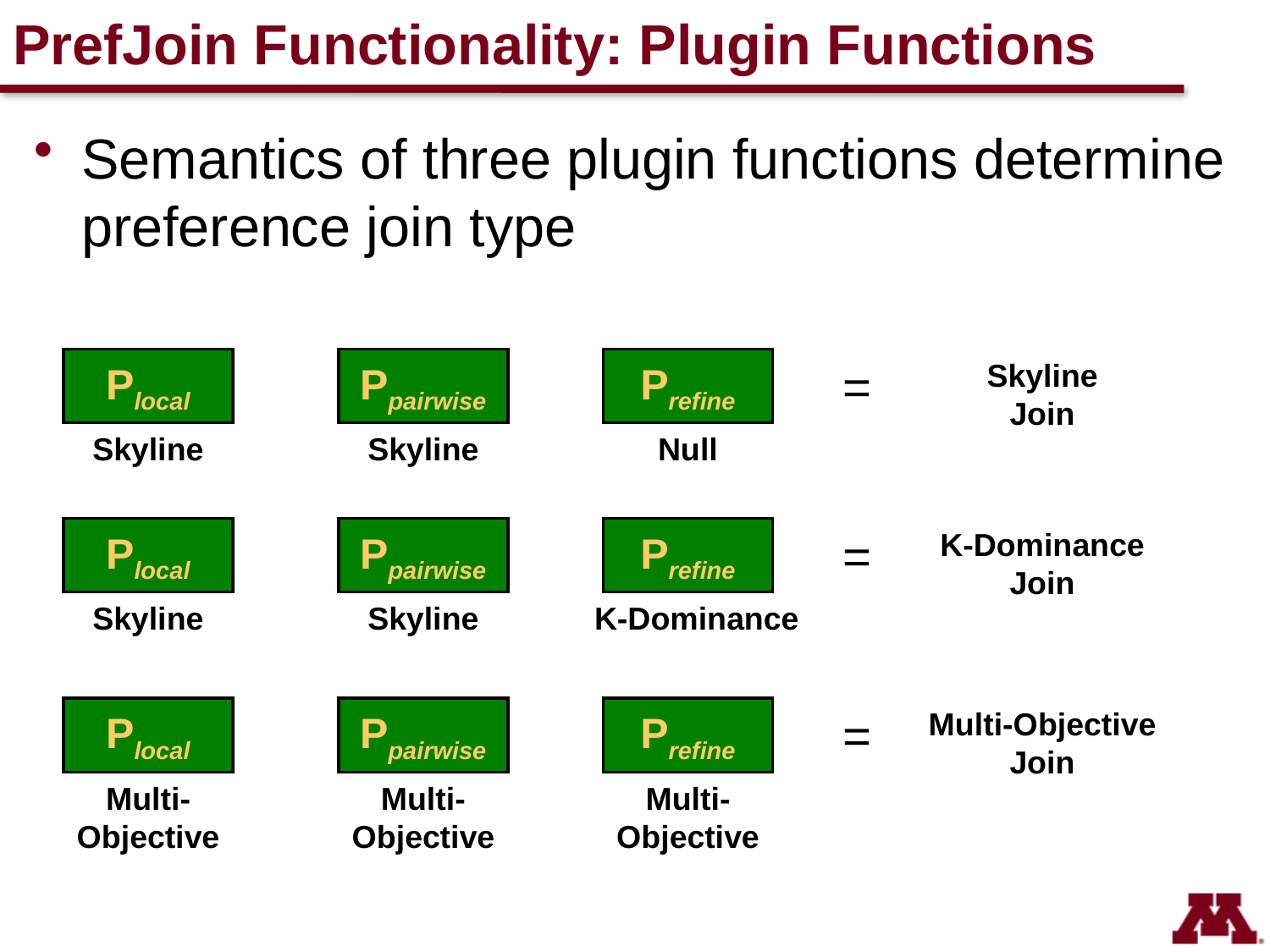

# PrefJoin Functionality: Plugin Functions
Semantics of three plugin functions determine preference join type
Plocal
Ppairwise
Prefine
=
Skyline
Join
Skyline
Skyline
Null
Plocal
Ppairwise
Prefine
=
K-Dominance
Join
Skyline
Skyline
K-Dominance
Plocal
Ppairwise
Prefine
=
Multi-Objective
Join
Multi-Objective
Multi-Objective
Multi-Objective